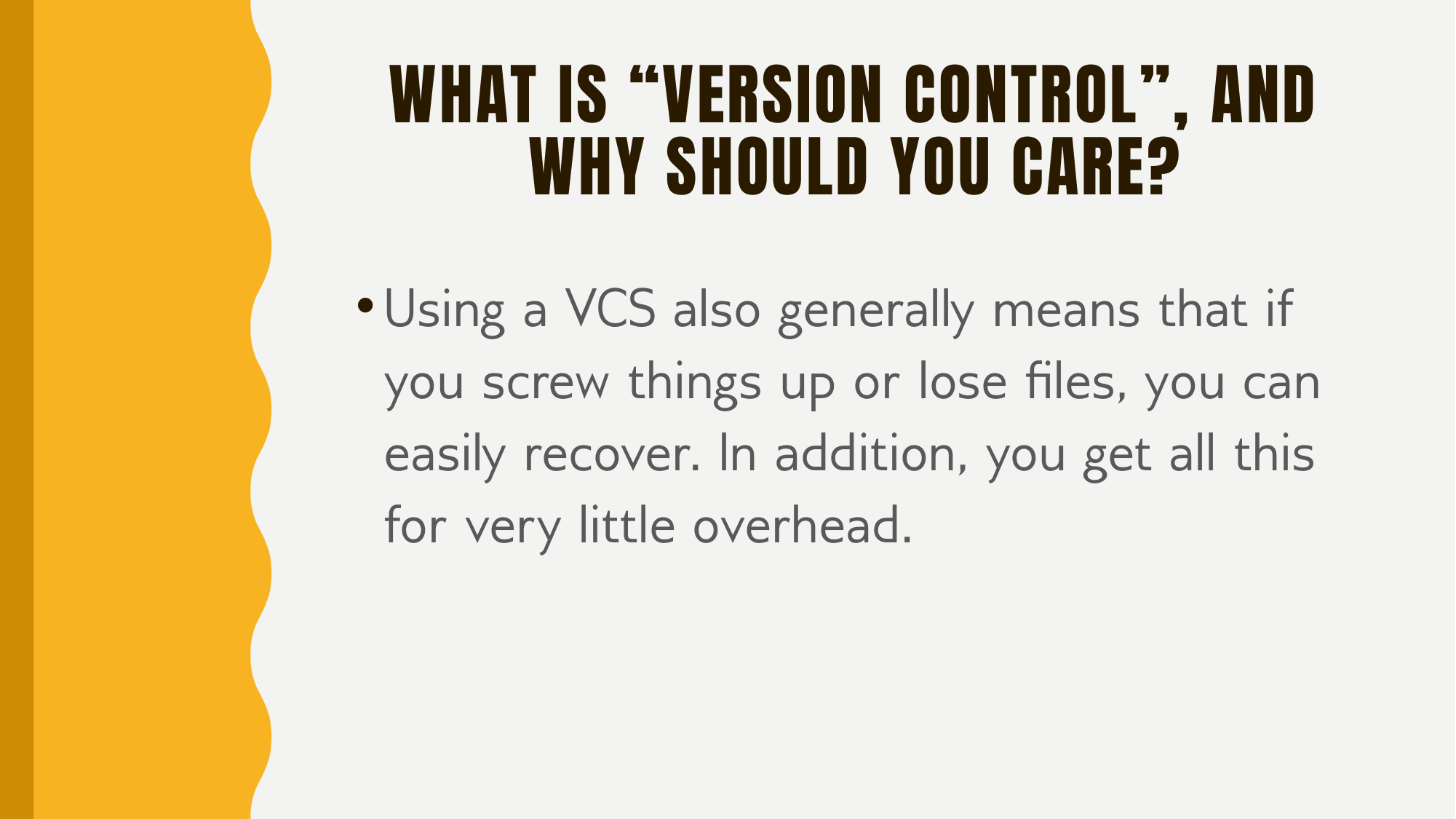

# What is “version control”, and why should you care?
Using a VCS also generally means that if you screw things up or lose files, you can easily recover. In addition, you get all this for very little overhead.